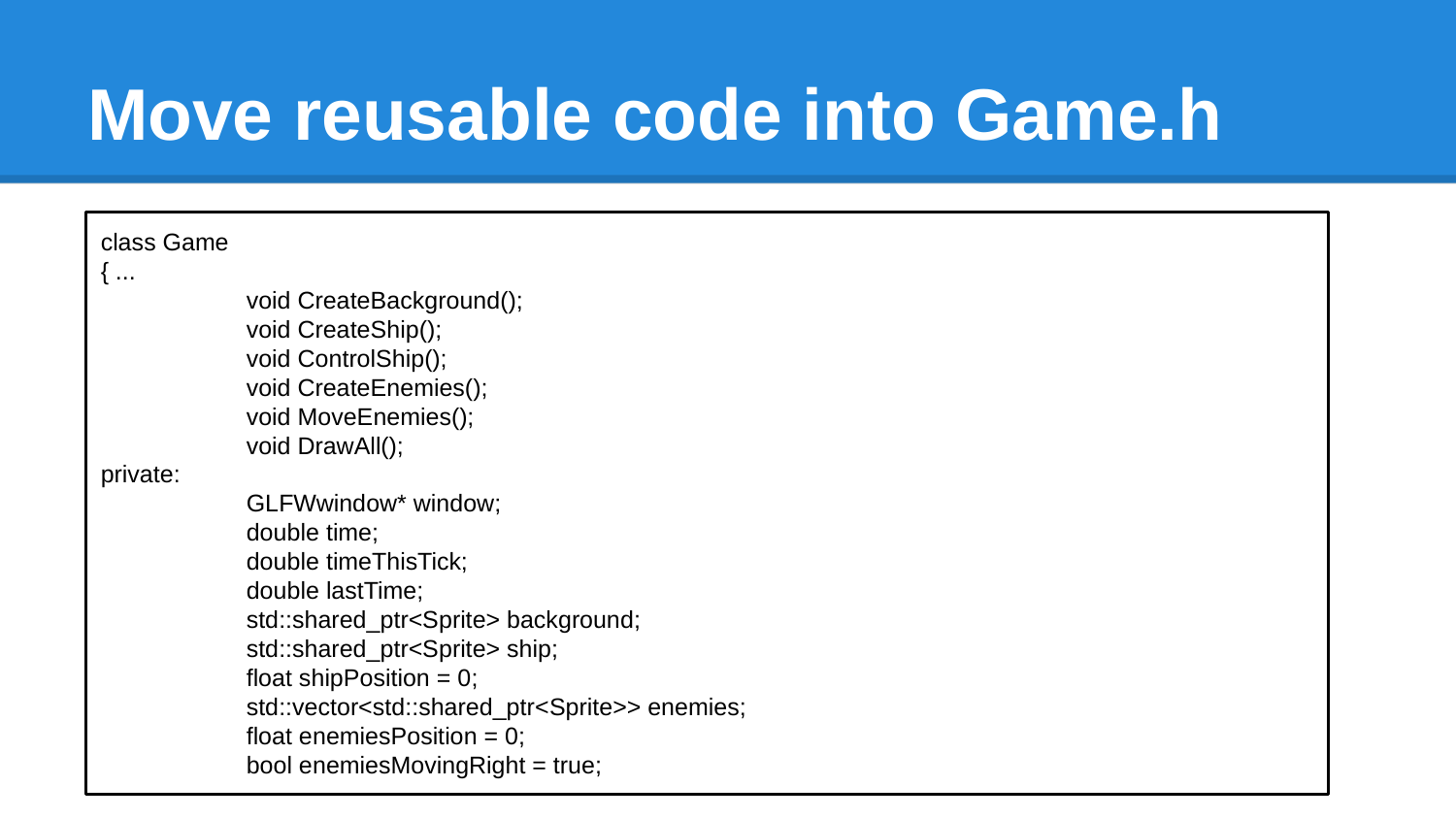

# Move reusable code into Game.h
class Game
{ ...
	void CreateBackground();
	void CreateShip();
	void ControlShip();
	void CreateEnemies();
	void MoveEnemies();
	void DrawAll();
private:
	GLFWwindow* window;
	double time;
	double timeThisTick;
	double lastTime;
	std::shared_ptr<Sprite> background;
	std::shared_ptr<Sprite> ship;
	float shipPosition = 0;
	std::vector<std::shared_ptr<Sprite>> enemies;
	float enemiesPosition = 0;
	bool enemiesMovingRight = true;